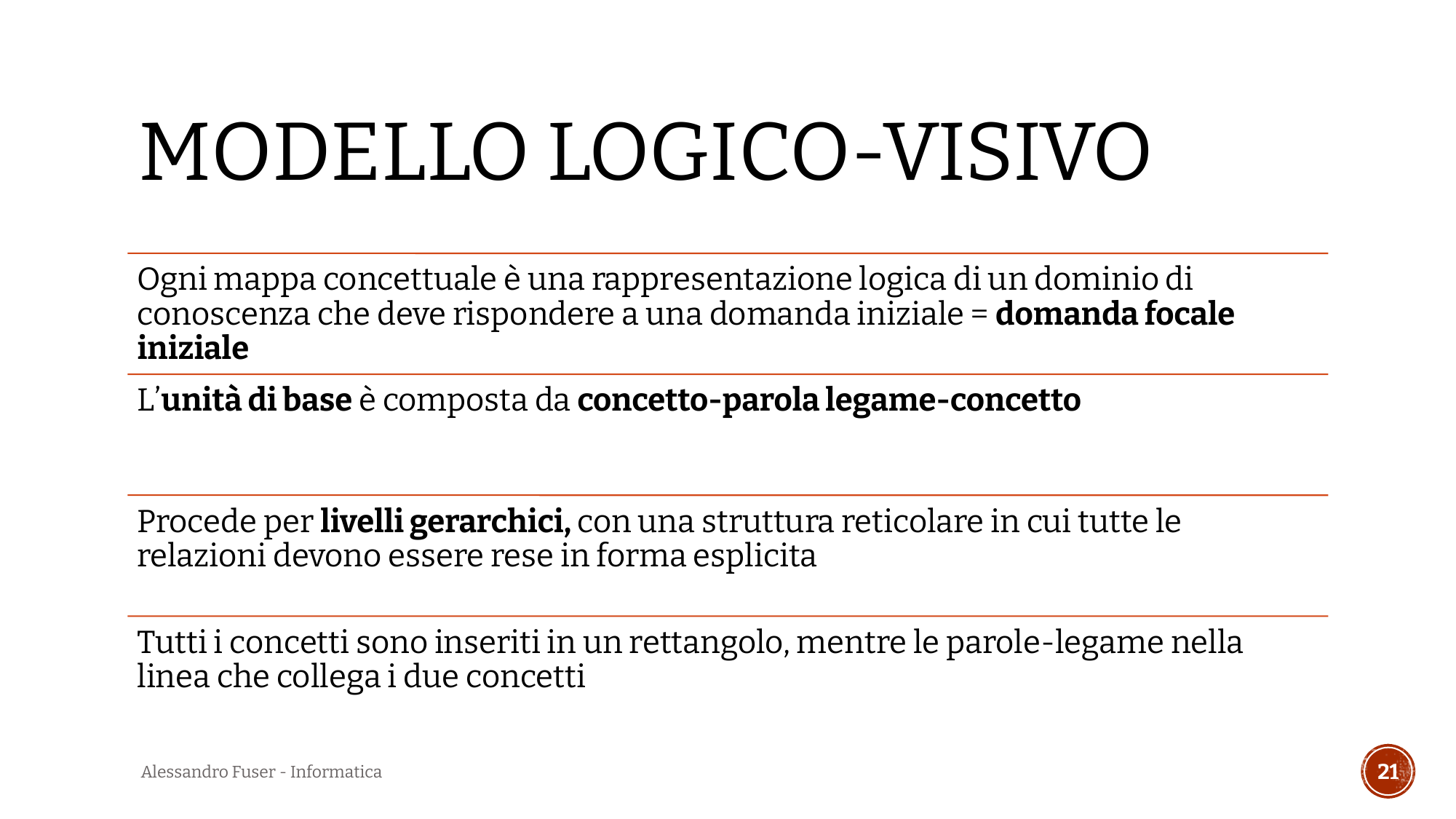

# Modello logico-visivo
Ogni mappa concettuale è una rappresentazione logica di un dominio di conoscenza che deve rispondere a una domanda iniziale = domanda focale iniziale
L’unità di base è composta da concetto-parola legame-concetto
Procede per livelli gerarchici, con una struttura reticolare in cui tutte le relazioni devono essere rese in forma esplicita
Tutti i concetti sono inseriti in un rettangolo, mentre le parole-legame nella linea che collega i due concetti
Alessandro Fuser - Informatica
21